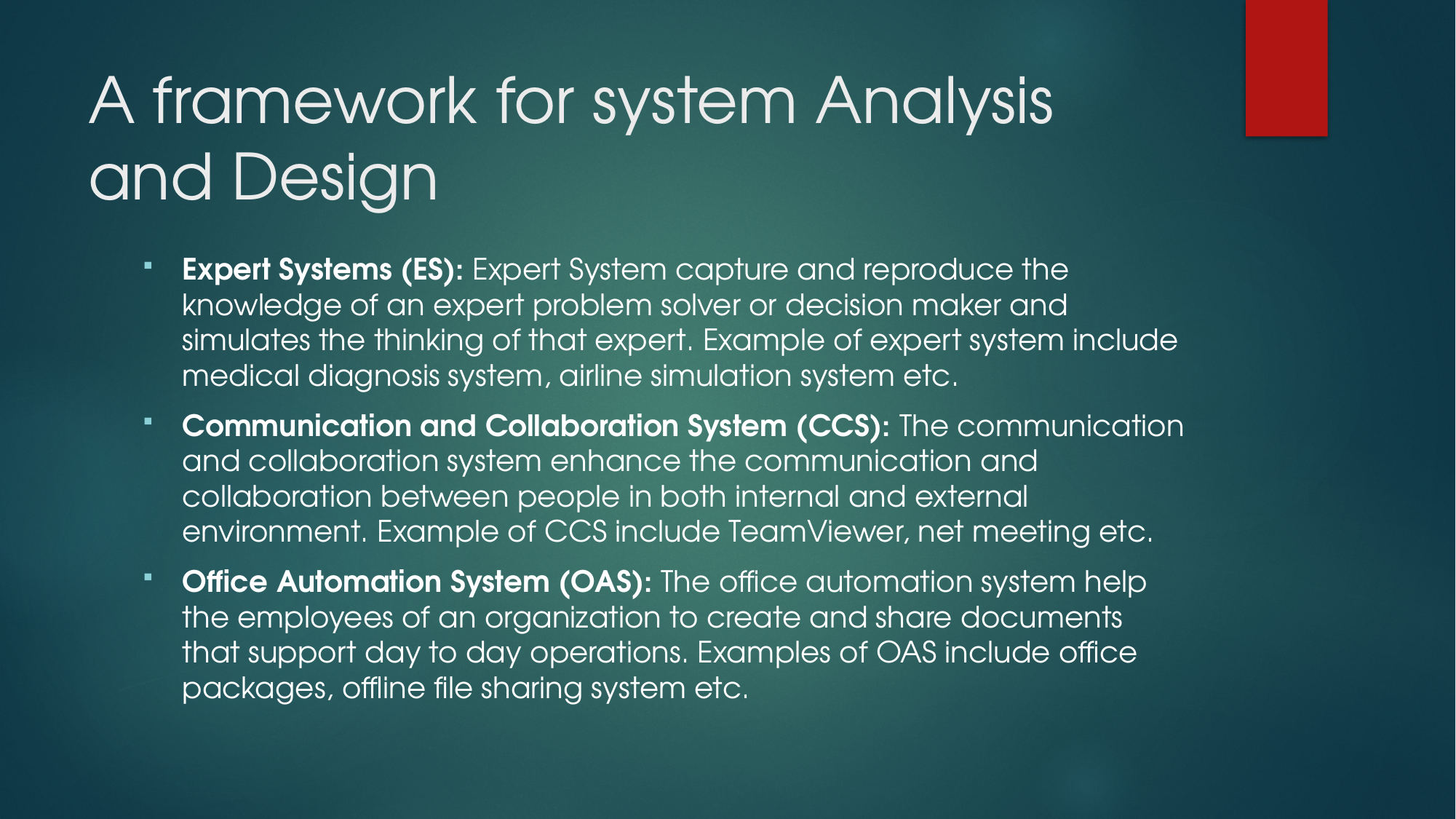

# A framework for system Analysis and Design
Expert Systems (ES): Expert System capture and reproduce the knowledge of an expert problem solver or decision maker and simulates the thinking of that expert. Example of expert system include medical diagnosis system, airline simulation system etc.
Communication and Collaboration System (CCS): The communication and collaboration system enhance the communication and collaboration between people in both internal and external environment. Example of CCS include TeamViewer, net meeting etc.
Office Automation System (OAS): The office automation system help the employees of an organization to create and share documents that support day to day operations. Examples of OAS include office packages, offline file sharing system etc.